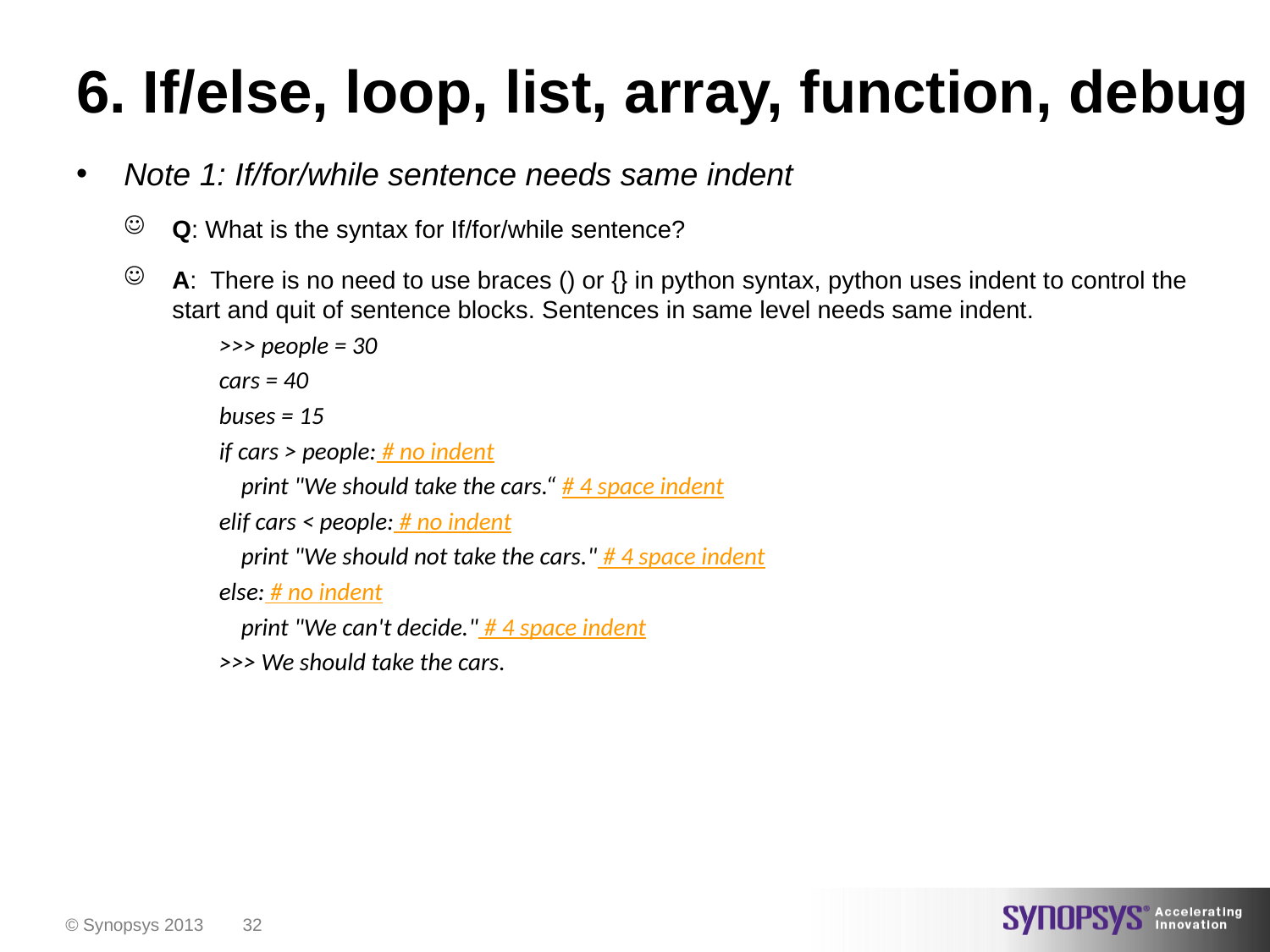

# 6. If/else, loop, list, array, function, debug
Note 1: If/for/while sentence needs same indent
Q: What is the syntax for If/for/while sentence?
A:  There is no need to use braces () or {} in python syntax, python uses indent to control the start and quit of sentence blocks. Sentences in same level needs same indent.
>>> people = 30
cars = 40
buses = 15
if cars > people: # no indent
    print "We should take the cars.“ # 4 space indent
elif cars < people: # no indent
    print "We should not take the cars." # 4 space indent
else: # no indent
    print "We can't decide." # 4 space indent
>>> We should take the cars.